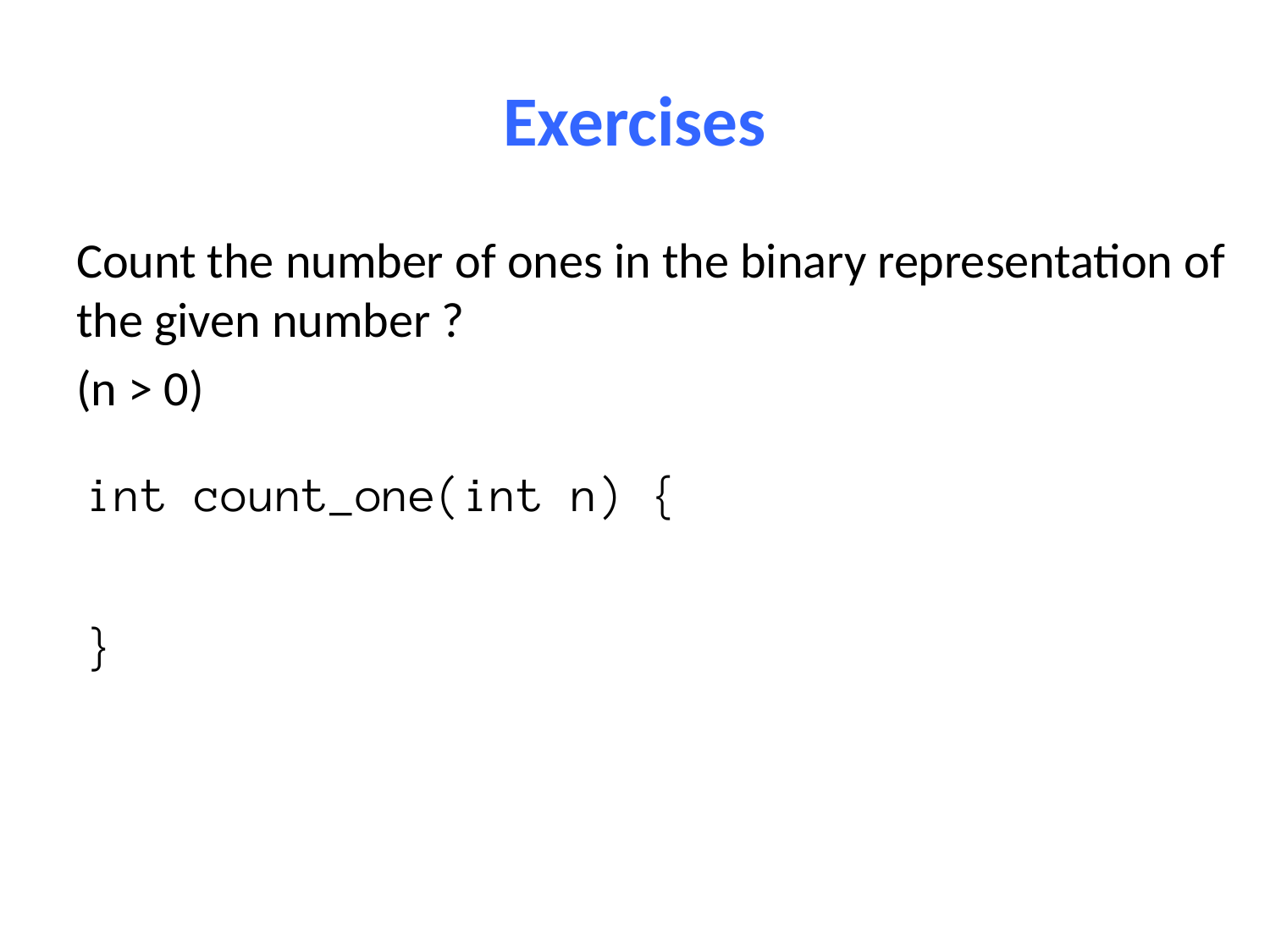

# Exercises
Count the number of ones in the binary representation of the given number ?
(n > 0)

int count_one(int n) {

}